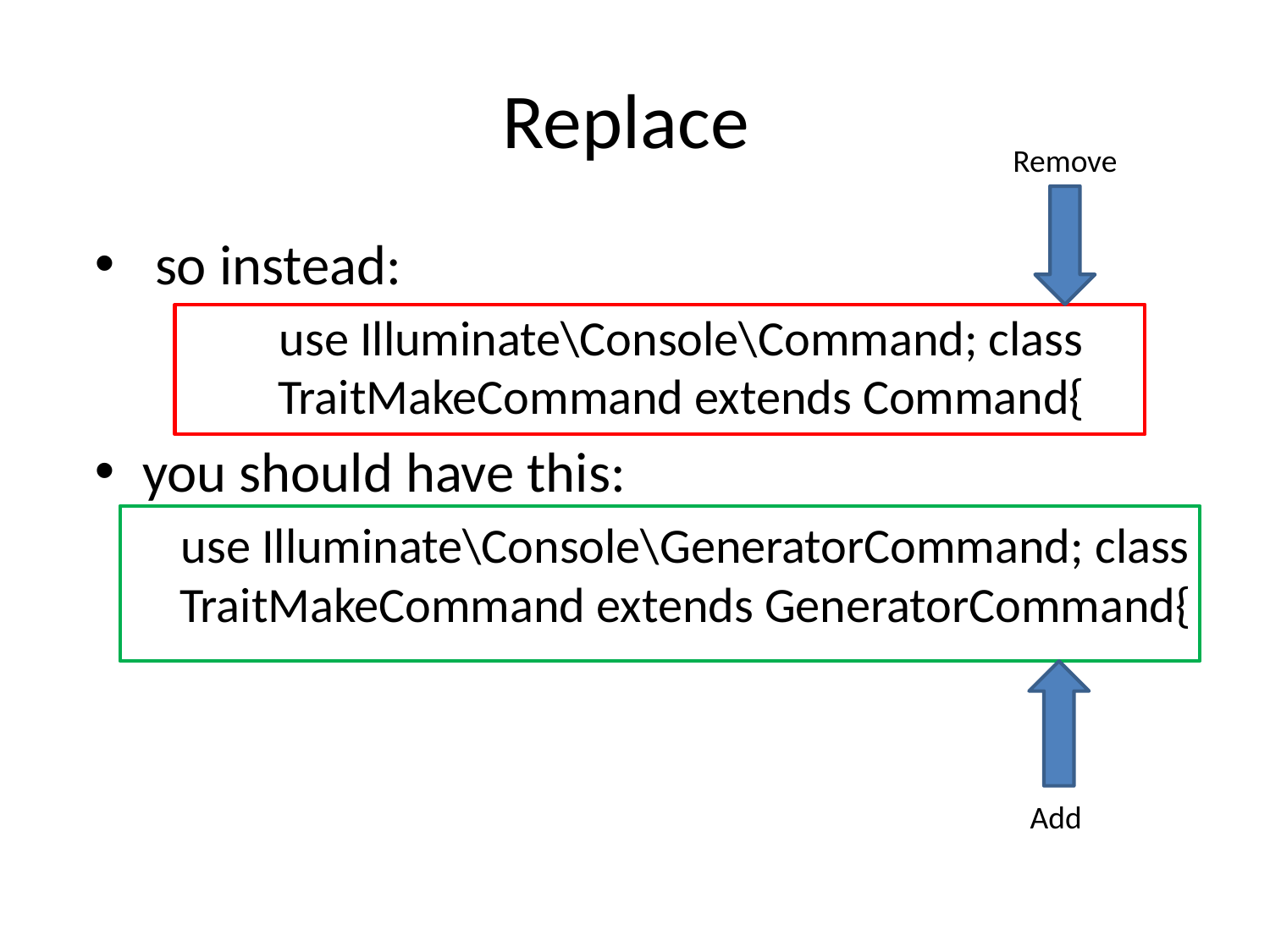

# Replace
Remove

 so instead:
use Illuminate\Console\Command; class TraitMakeCommand extends Command{
you should have this:
use Illuminate\Console\GeneratorCommand; class TraitMakeCommand extends GeneratorCommand{

Add